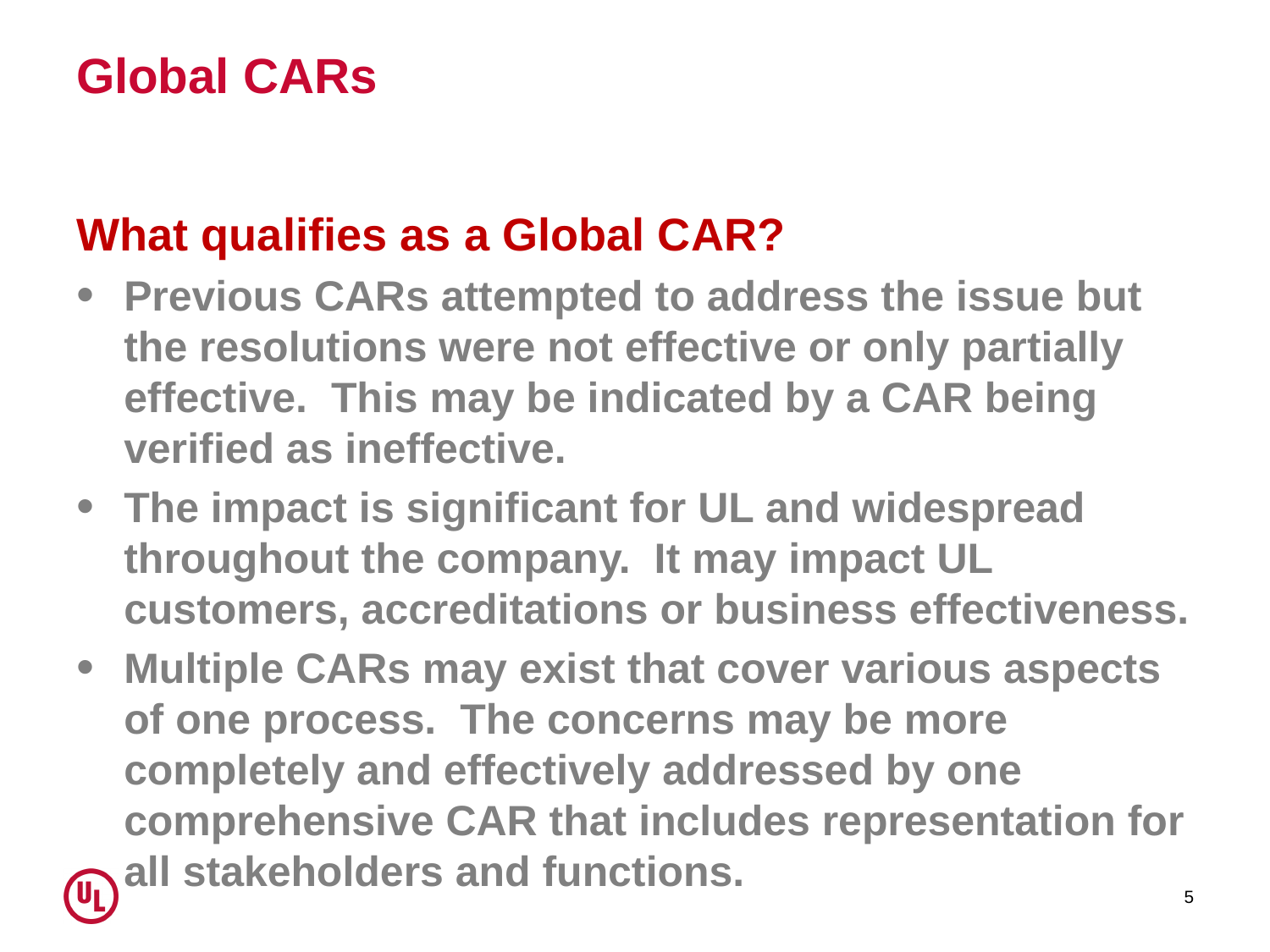

# Global CARs
What qualifies as a Global CAR?
Previous CARs attempted to address the issue but the resolutions were not effective or only partially effective.  This may be indicated by a CAR being verified as ineffective.
The impact is significant for UL and widespread throughout the company.  It may impact UL customers, accreditations or business effectiveness.
Multiple CARs may exist that cover various aspects of one process.  The concerns may be more completely and effectively addressed by one comprehensive CAR that includes representation for all stakeholders and functions.
5